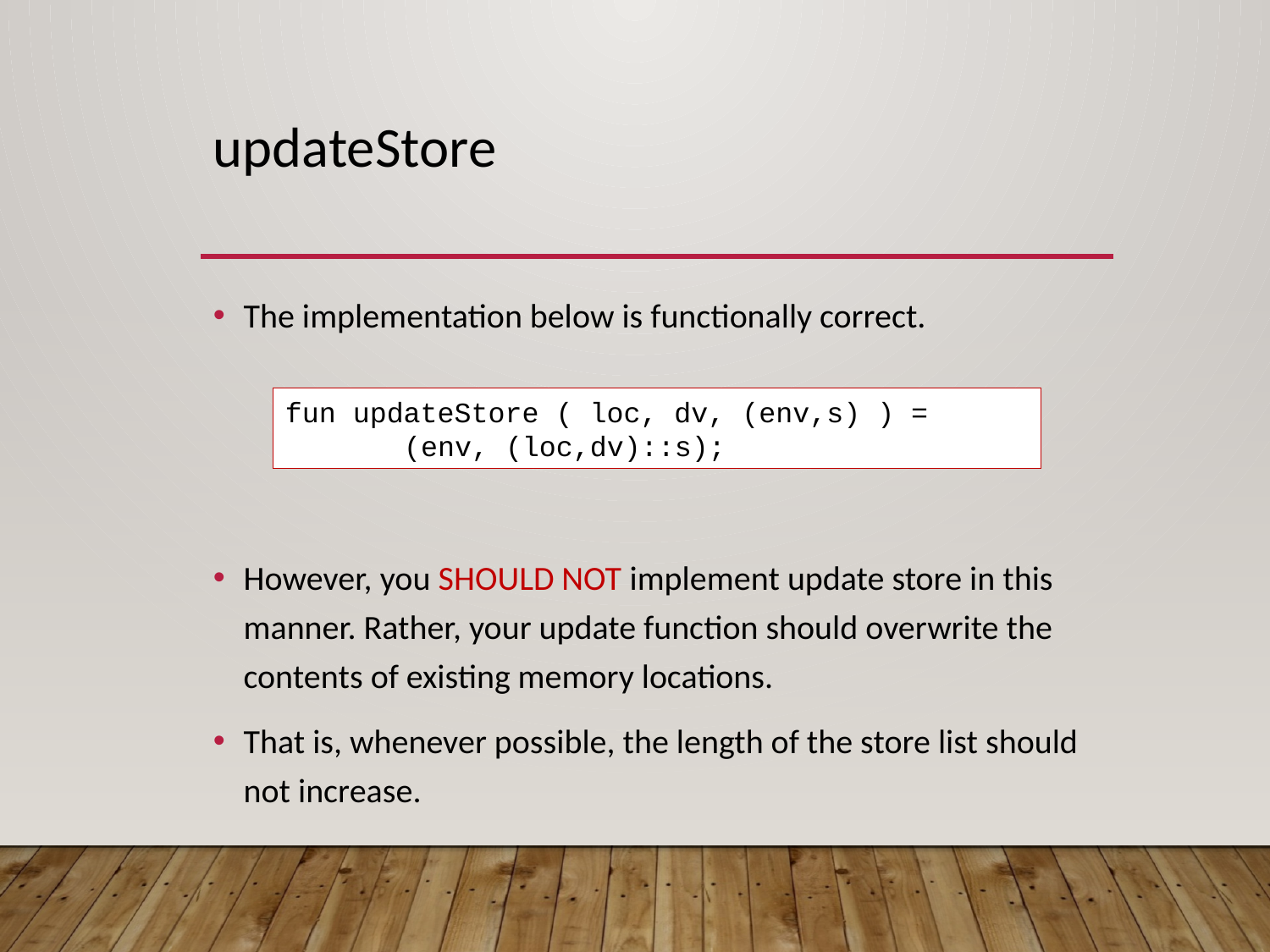

# updateStore
The implementation below is functionally correct.

However, you SHOULD NOT implement update store in this manner. Rather, your update function should overwrite the contents of existing memory locations.
That is, whenever possible, the length of the store list should not increase.
fun updateStore ( loc, dv, (env,s) ) =
       (env, (loc,dv)::s);